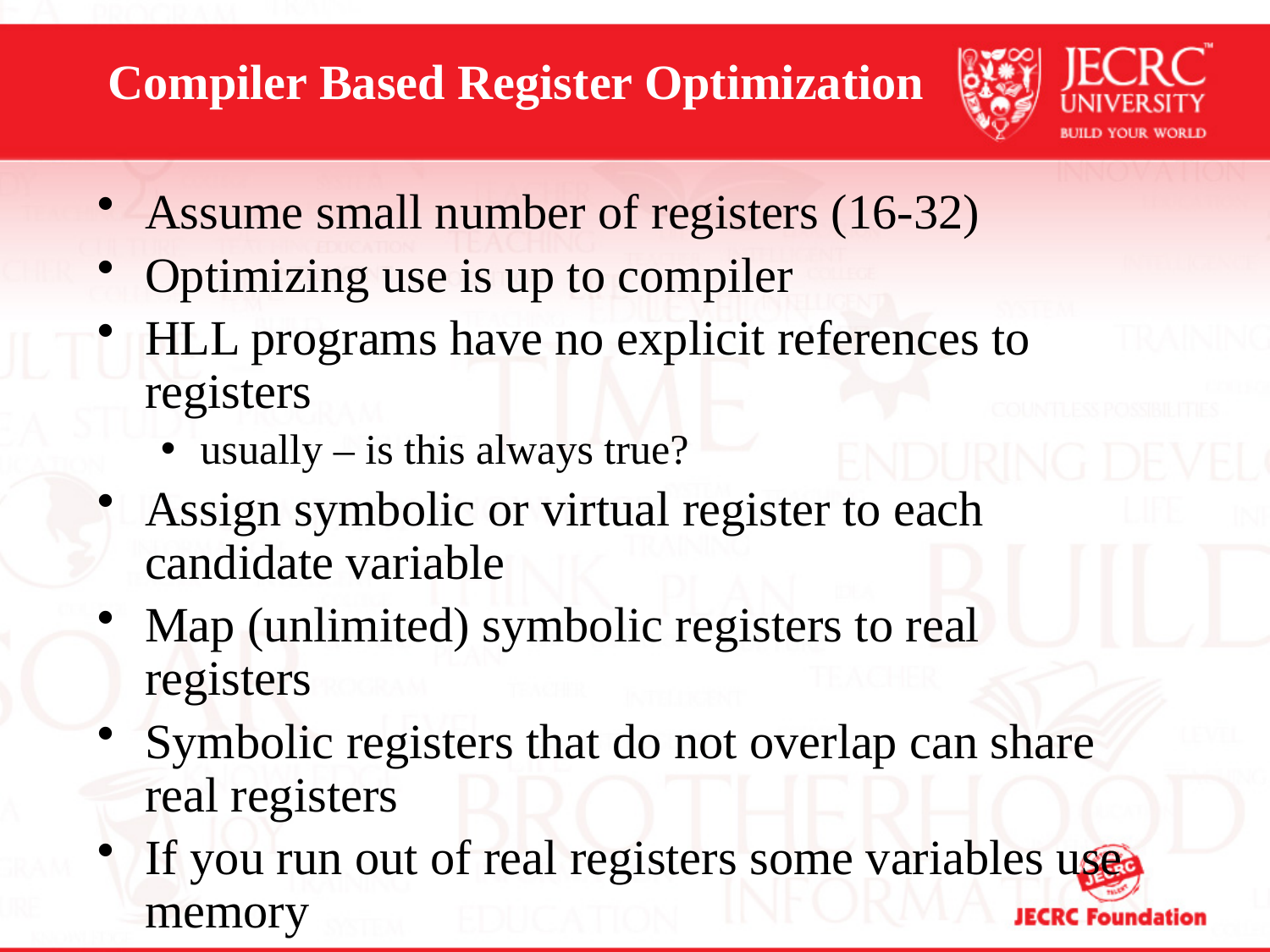

# Compiler Based Register Optimization
Assume small number of registers (16-32)
Optimizing use is up to compiler
HLL programs have no explicit references to registers
usually – is this always true?
Assign symbolic or virtual register to each candidate variable
Map (unlimited) symbolic registers to real registers
Symbolic registers that do not overlap can share real registers
If you run out of real registers some variables use memory